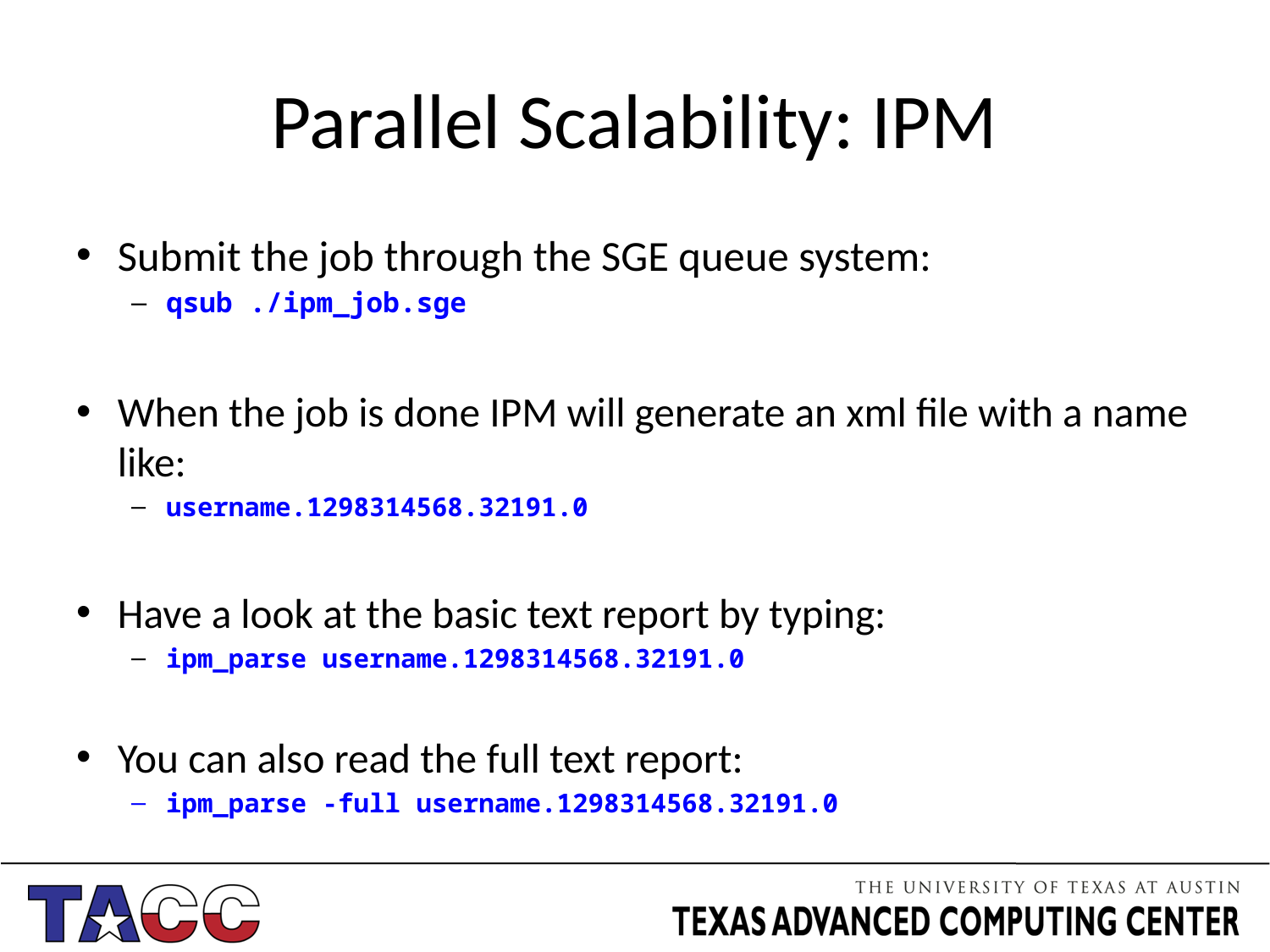

# Parallel Scalability: IPM
Submit the job through the SGE queue system:
qsub ./ipm_job.sge

When the job is done IPM will generate an xml file with a name like:
username.1298314568.32191.0

Have a look at the basic text report by typing:
ipm_parse username.1298314568.32191.0

You can also read the full text report:
ipm_parse -full username.1298314568.32191.0